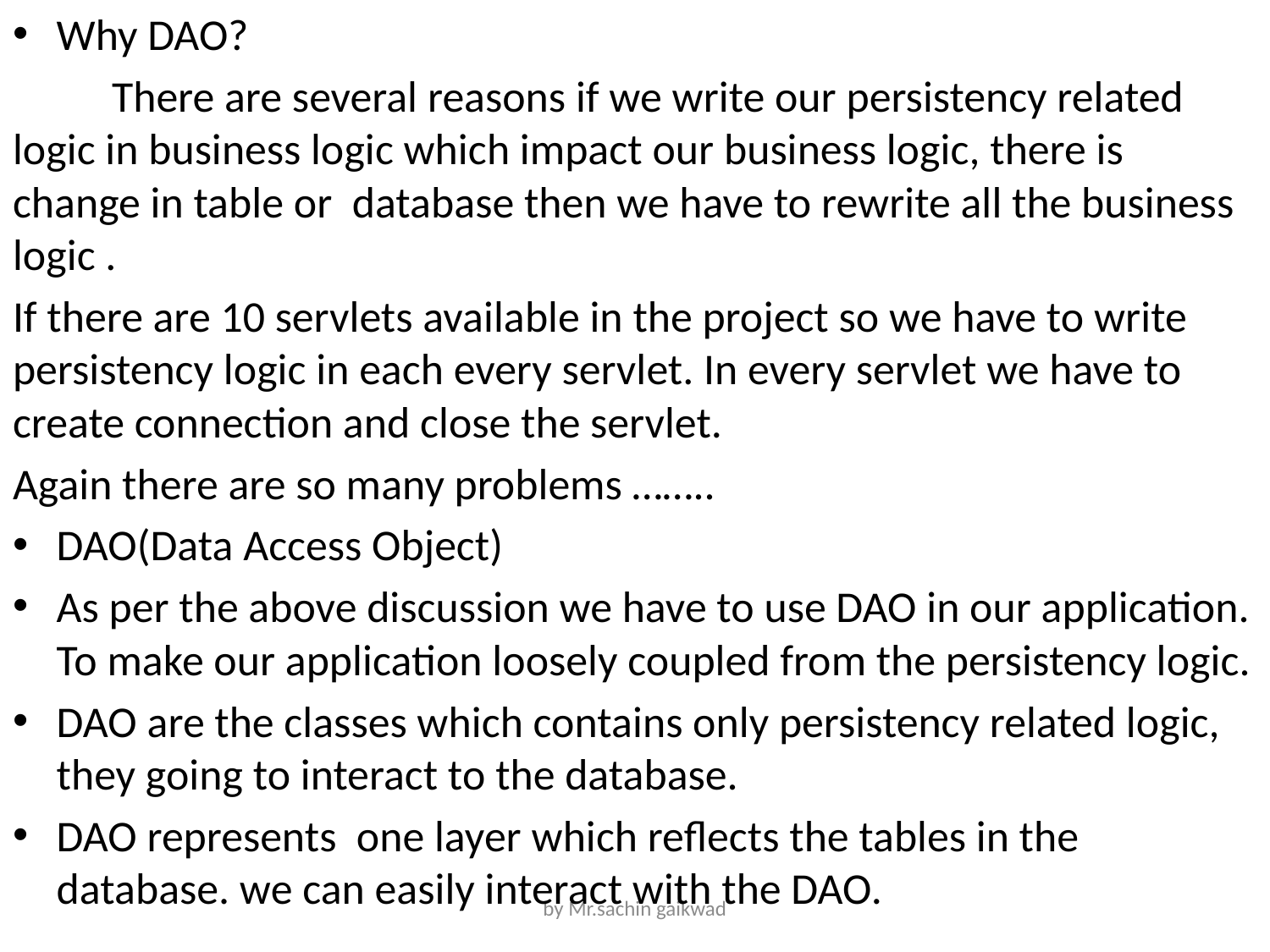

Why DAO?
	There are several reasons if we write our persistency related logic in business logic which impact our business logic, there is change in table or  database then we have to rewrite all the business logic .
If there are 10 servlets available in the project so we have to write persistency logic in each every servlet. In every servlet we have to create connection and close the servlet.
Again there are so many problems ……..
DAO(Data Access Object)
As per the above discussion we have to use DAO in our application. To make our application loosely coupled from the persistency logic.
DAO are the classes which contains only persistency related logic, they going to interact to the database.
DAO represents  one layer which reflects the tables in the database. we can easily interact with the DAO.

by Mr.sachin gaikwad